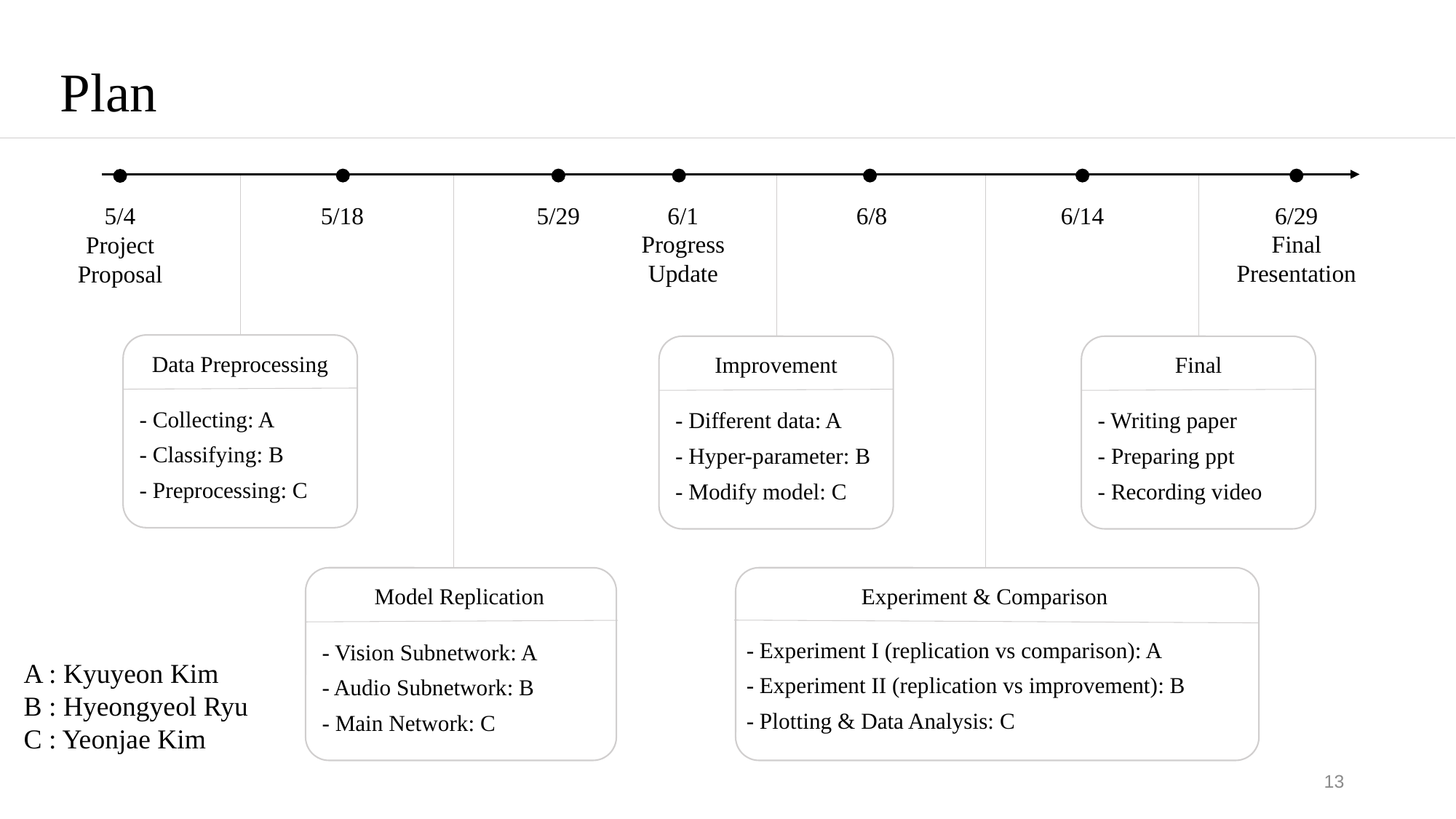

Plan

Data Preprocessing
- Collecting: A
- Classifying: B
- Preprocessing: C

Improvement
- Different data: A
- Hyper-parameter: B
- Modify model: C

Final
- Writing paper
- Preparing ppt
- Recording video

Model Replication
- Vision Subnetwork: A
- Audio Subnetwork: B
- Main Network: C

Experiment & Comparison
- Experiment I (replication vs comparison): A
- Experiment II (replication vs improvement): B
- Plotting & Data Analysis: C
5/18
5/29
6/1
Progress Update
6/8
6/14
6/29
Final Presentation
5/4
Project Proposal
A : Kyuyeon Kim
B : Hyeongyeol Ryu
C : Yeonjae Kim
13